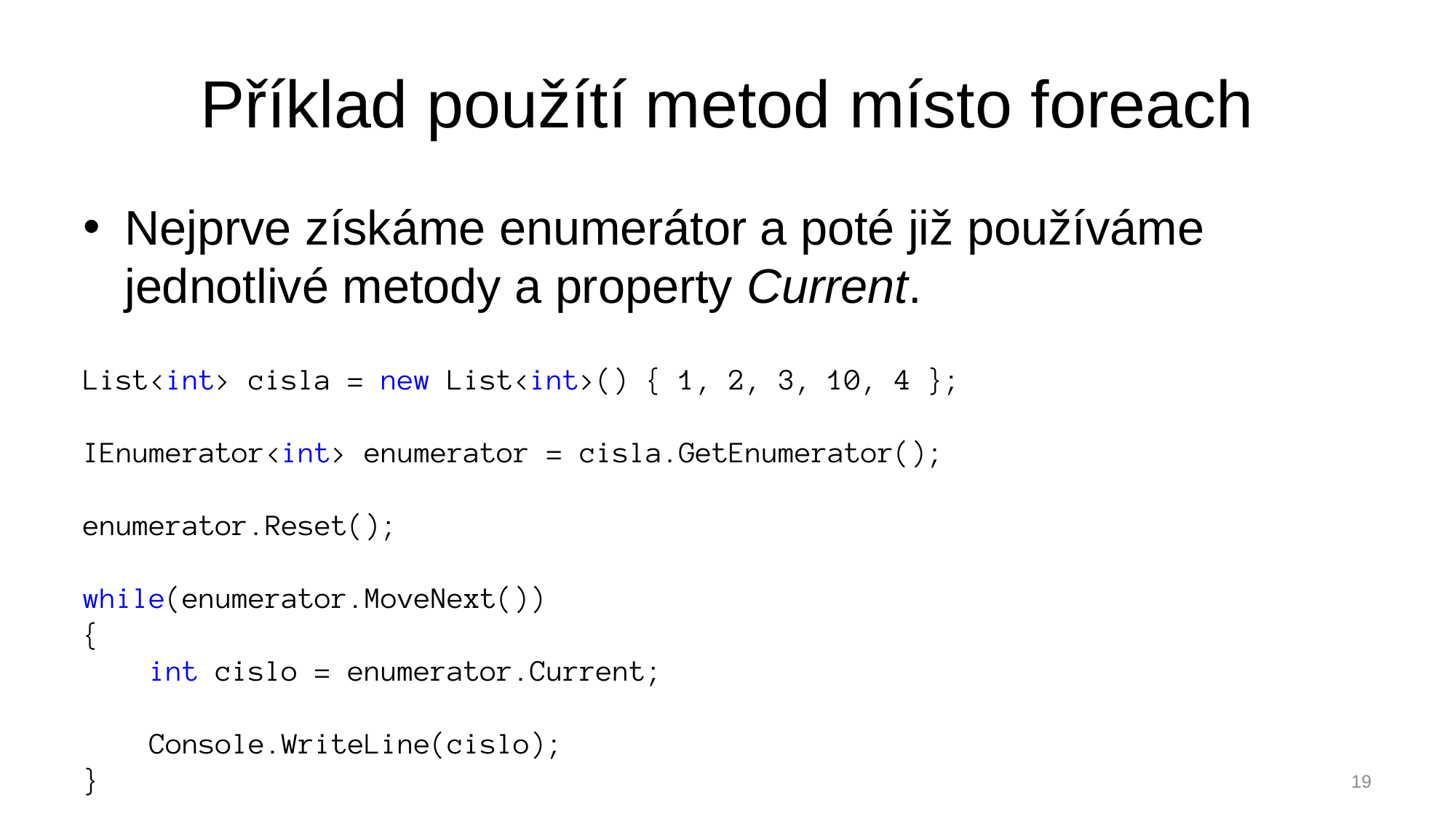

# Příklad použítí metod místo foreach
Nejprve získáme enumerátor a poté již používáme jednotlivé metody a property Current.
List<int> cisla = new List<int>() { 1, 2, 3, 10, 4 };

IEnumerator<int> enumerator = cisla.GetEnumerator();

enumerator.Reset();

while(enumerator.MoveNext())
{
    int cislo = enumerator.Current;

    Console.WriteLine(cislo);
}
19